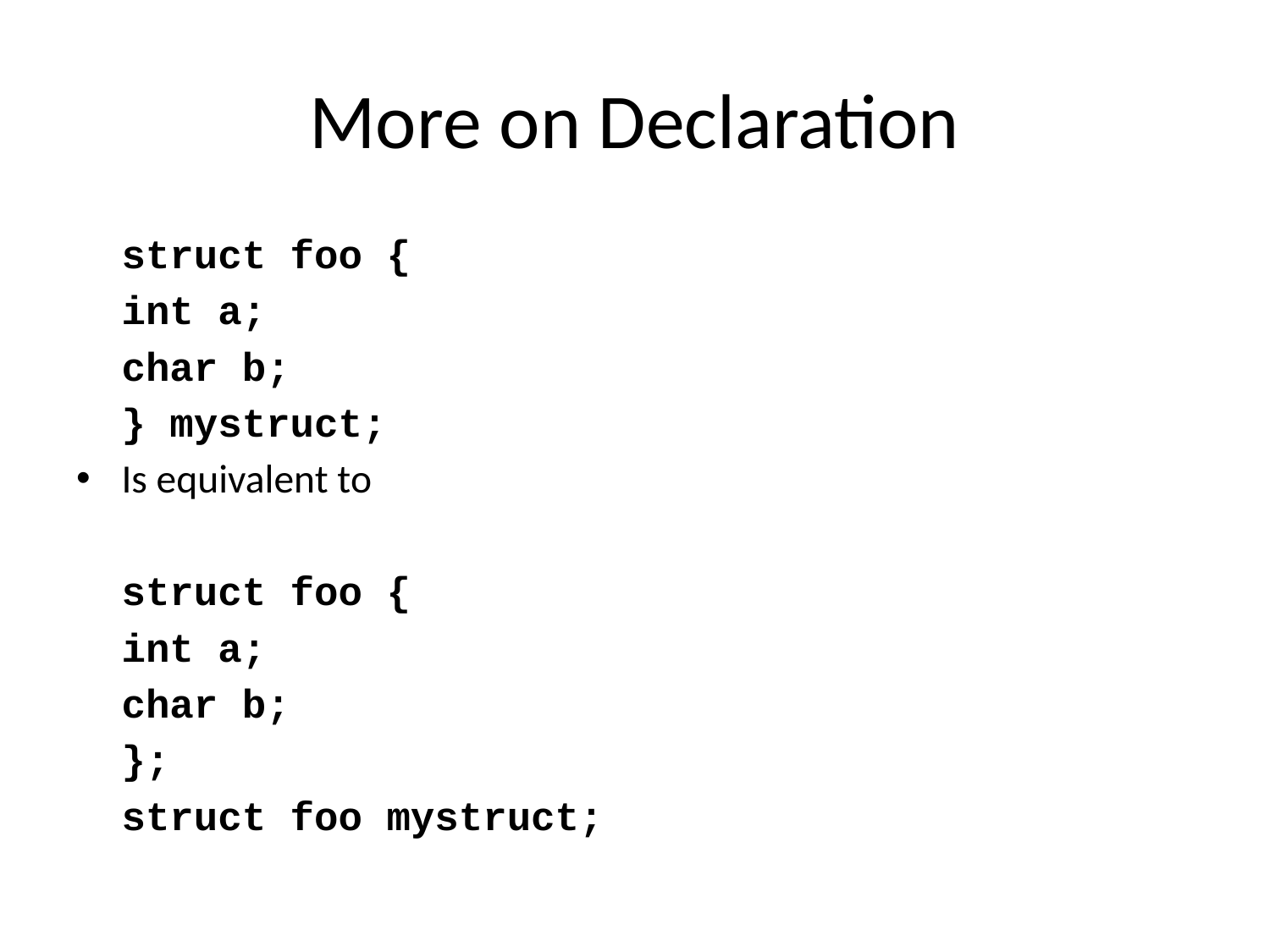

# More on Declaration
	struct foo {
		int a;
		char b;
	} mystruct;
Is equivalent to

	struct foo {
		int a;
		char b;
	};
	struct foo mystruct;